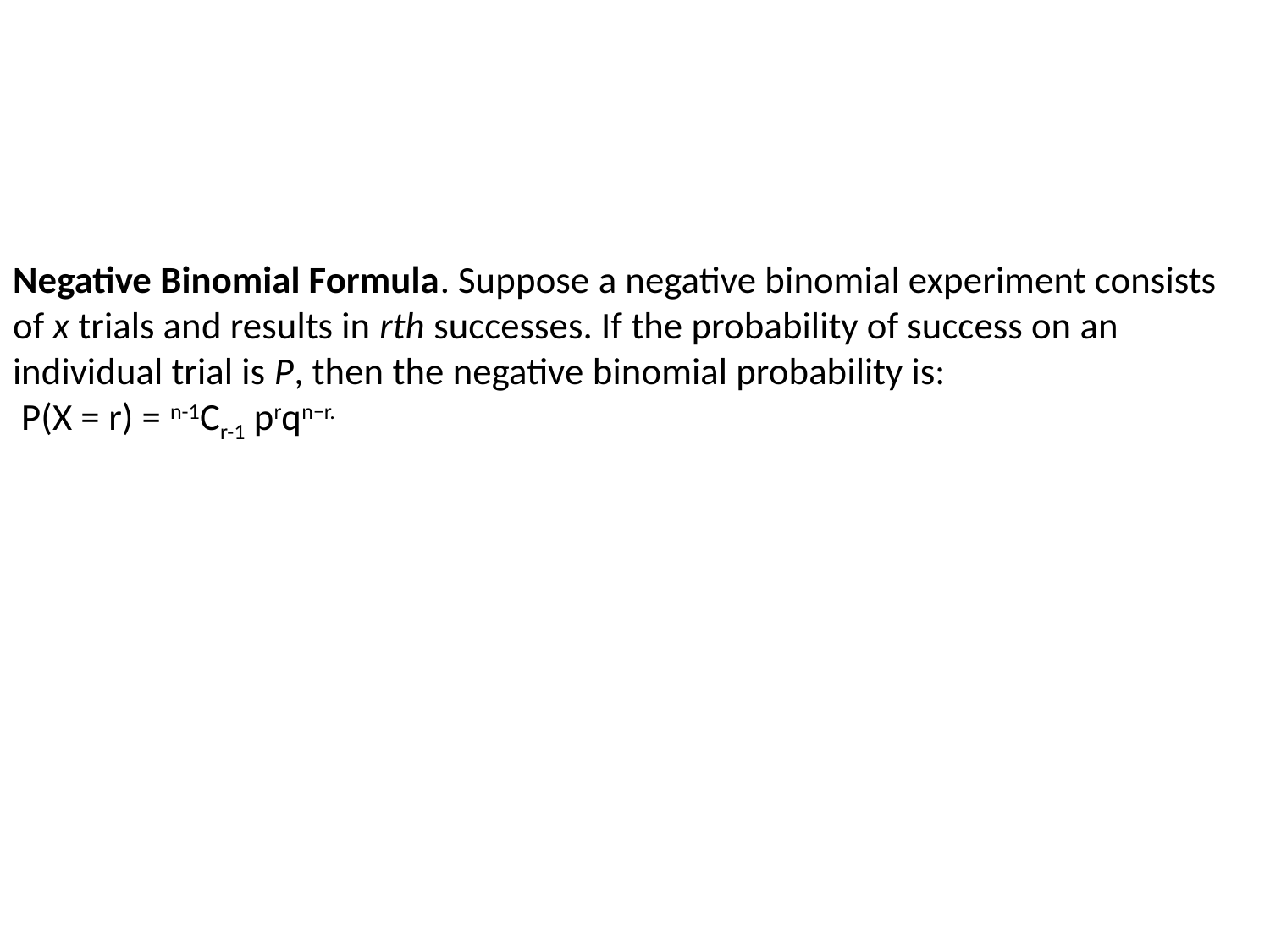

# Negative Binomial Formula. Suppose a negative binomial experiment consists of x trials and results in rth successes. If the probability of success on an individual trial is P, then the negative binomial probability is: P(X = r) = n-1Cr-1 prqn−r.